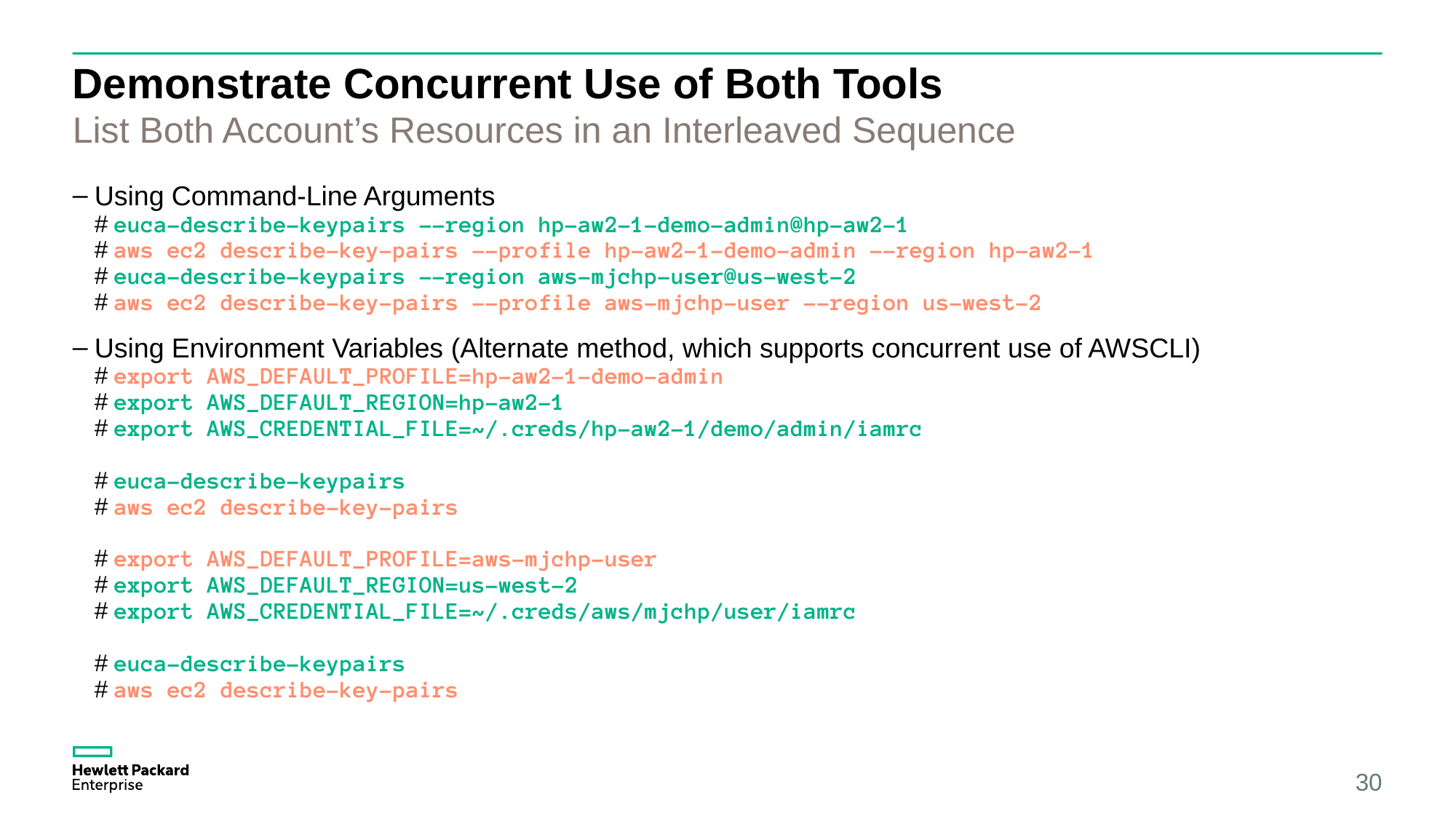

# Demonstrate Concurrent Use of Both Tools
List Both Account’s Resources in an Interleaved Sequence
Using Command-Line Arguments
# euca-describe-keypairs --region hp-aw2-1-demo-admin@hp-aw2-1
# aws ec2 describe-key-pairs --profile hp-aw2-1-demo-admin --region hp-aw2-1
# euca-describe-keypairs --region aws-mjchp-user@us-west-2
# aws ec2 describe-key-pairs --profile aws-mjchp-user --region us-west-2
Using Environment Variables (Alternate method, which supports concurrent use of AWSCLI)
# export AWS_DEFAULT_PROFILE=hp-aw2-1-demo-admin
# export AWS_DEFAULT_REGION=hp-aw2-1
# export AWS_CREDENTIAL_FILE=~/.creds/hp-aw2-1/demo/admin/iamrc
# euca-describe-keypairs
# aws ec2 describe-key-pairs
# export AWS_DEFAULT_PROFILE=aws-mjchp-user
# export AWS_DEFAULT_REGION=us-west-2
# export AWS_CREDENTIAL_FILE=~/.creds/aws/mjchp/user/iamrc
# euca-describe-keypairs
# aws ec2 describe-key-pairs
30